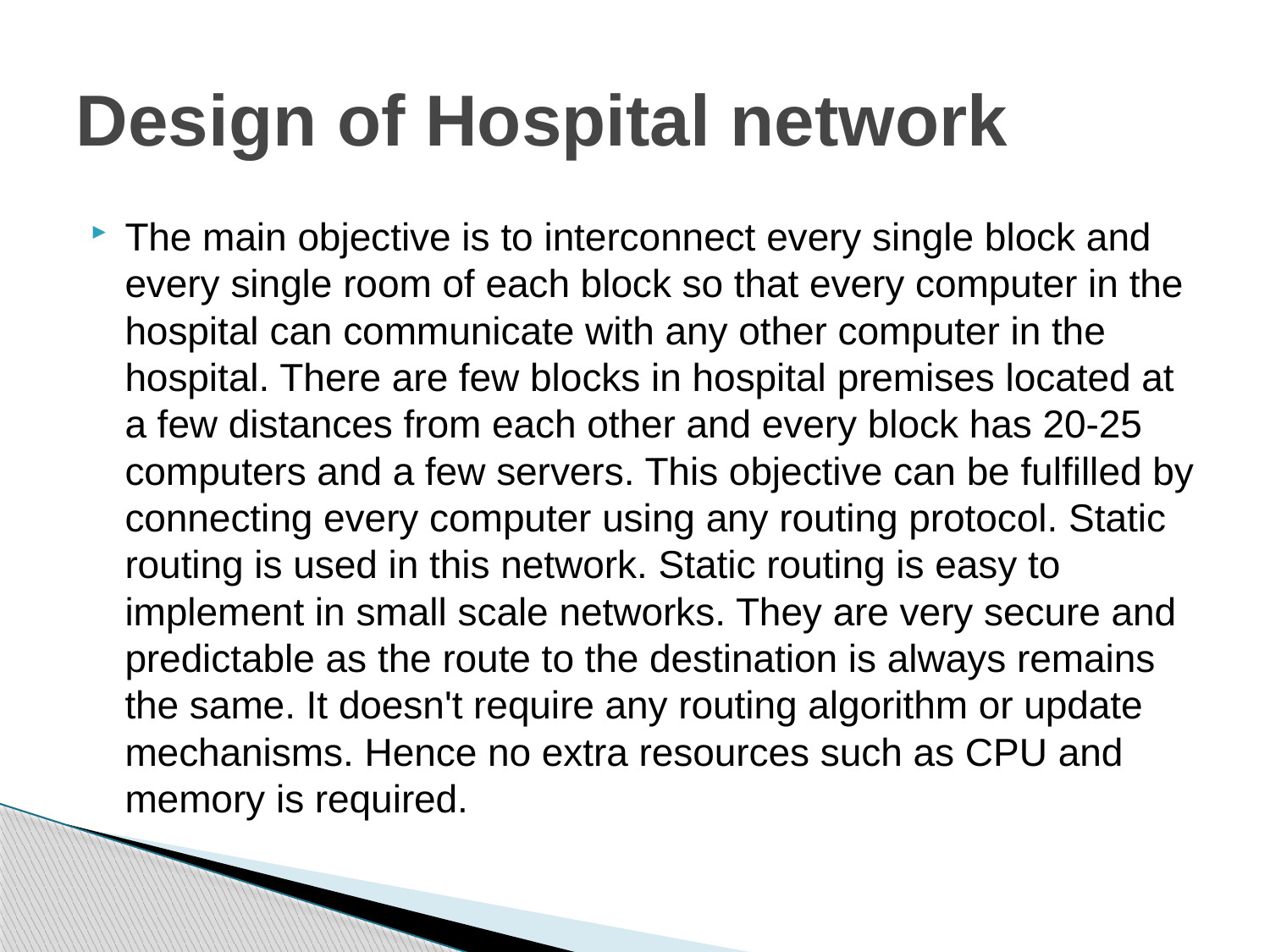

# Design of Hospital network
The main objective is to interconnect every single block and every single room of each block so that every computer in the hospital can communicate with any other computer in the hospital. There are few blocks in hospital premises located at a few distances from each other and every block has 20-25 computers and a few servers. This objective can be fulfilled by connecting every computer using any routing protocol. Static routing is used in this network. Static routing is easy to implement in small scale networks. They are very secure and predictable as the route to the destination is always remains the same. It doesn't require any routing algorithm or update mechanisms. Hence no extra resources such as CPU and memory is required.